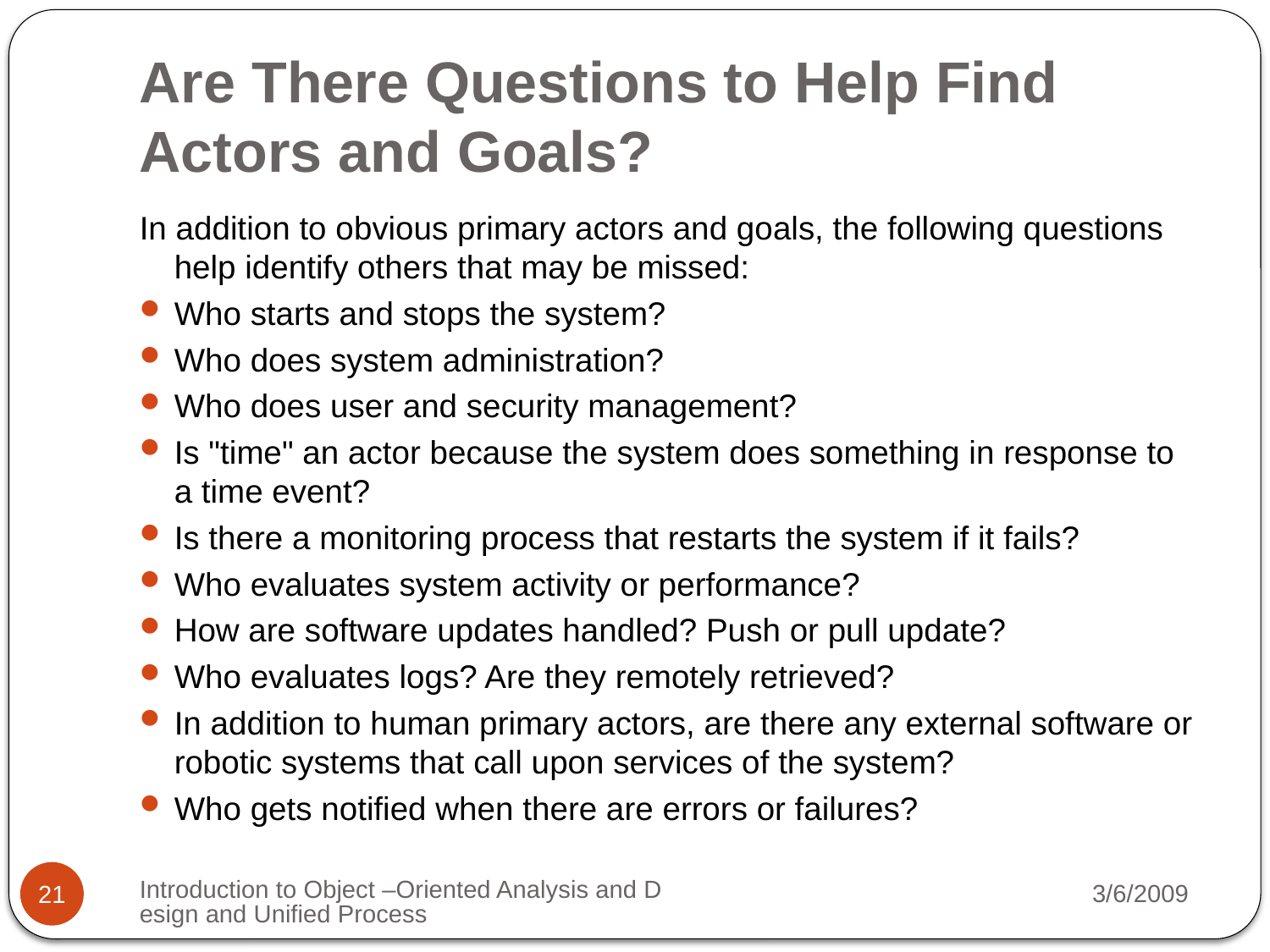

# Are There Questions to Help Find Actors and Goals?
In addition to obvious primary actors and goals, the following questions help identify others that may be missed:
Who starts and stops the system?
Who does system administration?
Who does user and security management?
Is "time" an actor because the system does something in response to a time event?
Is there a monitoring process that restarts the system if it fails?
Who evaluates system activity or performance?
How are software updates handled? Push or pull update?
Who evaluates logs? Are they remotely retrieved?
In addition to human primary actors, are there any external software or robotic systems that call upon services of the system?
Who gets notified when there are errors or failures?

Introduction to Object –Oriented Analysis and Design and Unified Process
3/6/2009
21